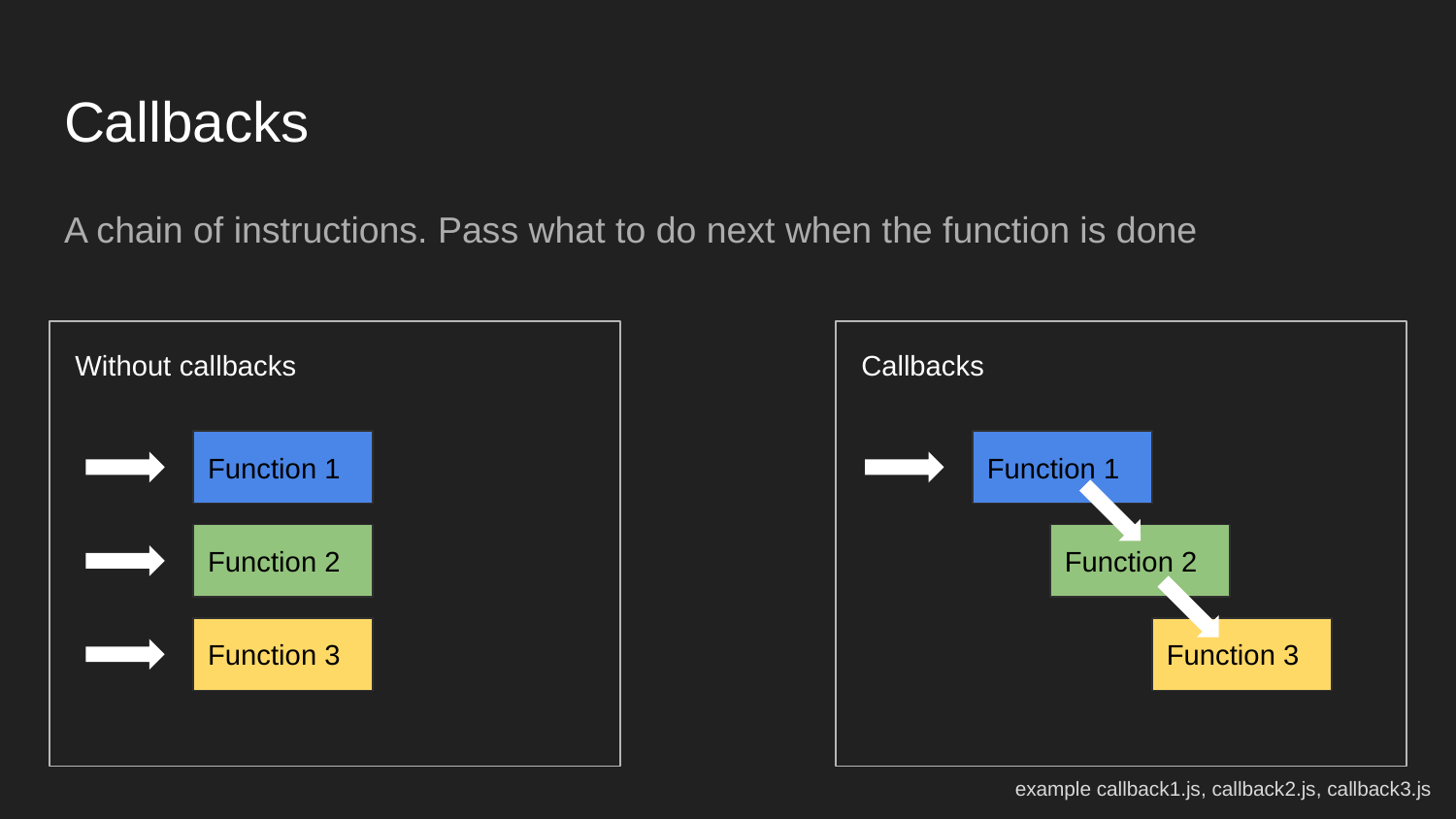

# Callbacks
A chain of instructions. Pass what to do next when the function is done

Without callbacks
Callbacks
Function 1
Function 1

Function 2
Function 2

Function 3
Function 3

example callback1.js, callback2.js, callback3.js